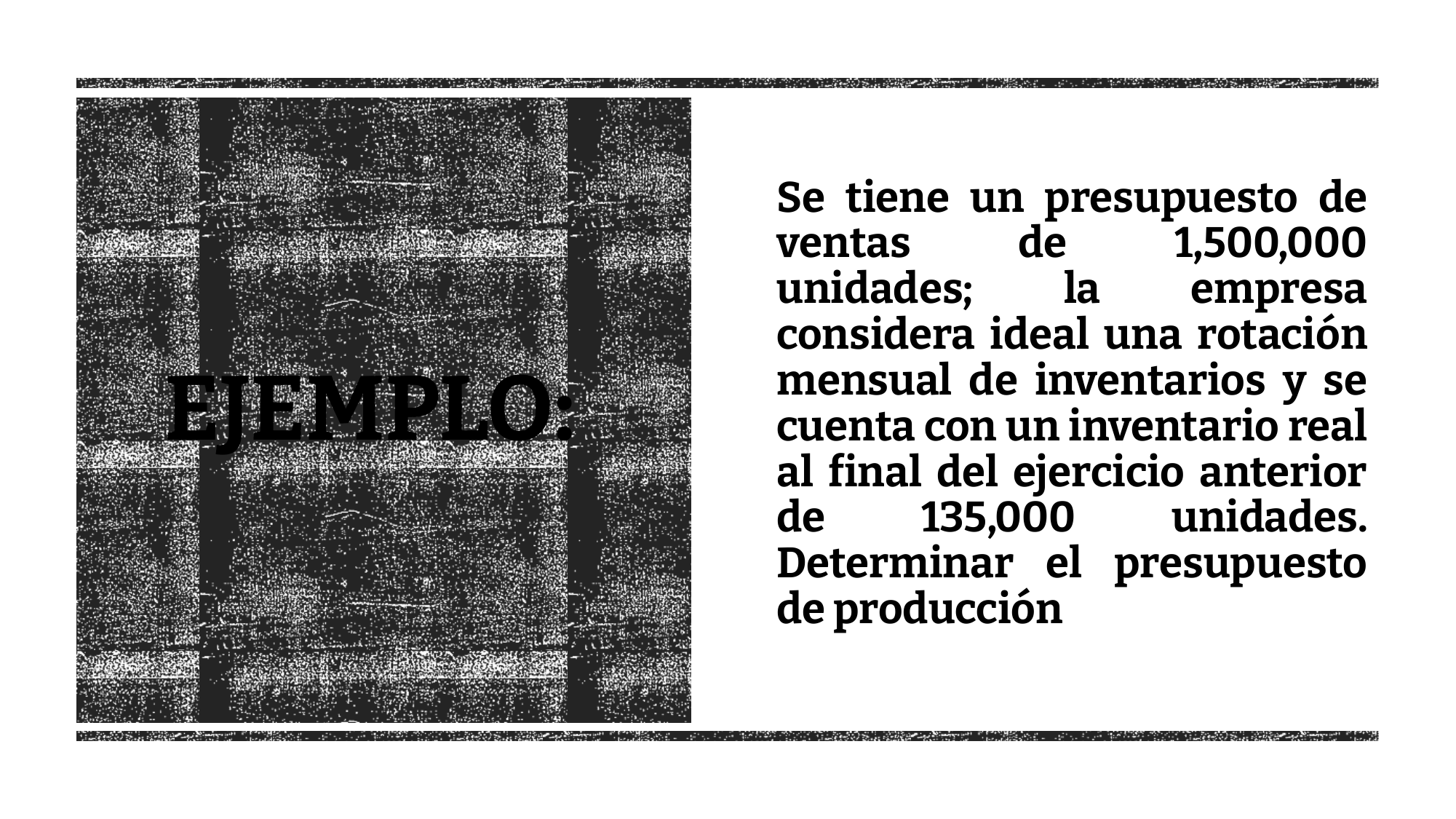

Se tiene un presupuesto de ventas de 1,500,000 unidades; la empresa considera ideal una rotación mensual de inventarios y se cuenta con un inventario real al final del ejercicio anterior de 135,000 unidades. Determinar el presupuesto de producción
# EJEMPLO: